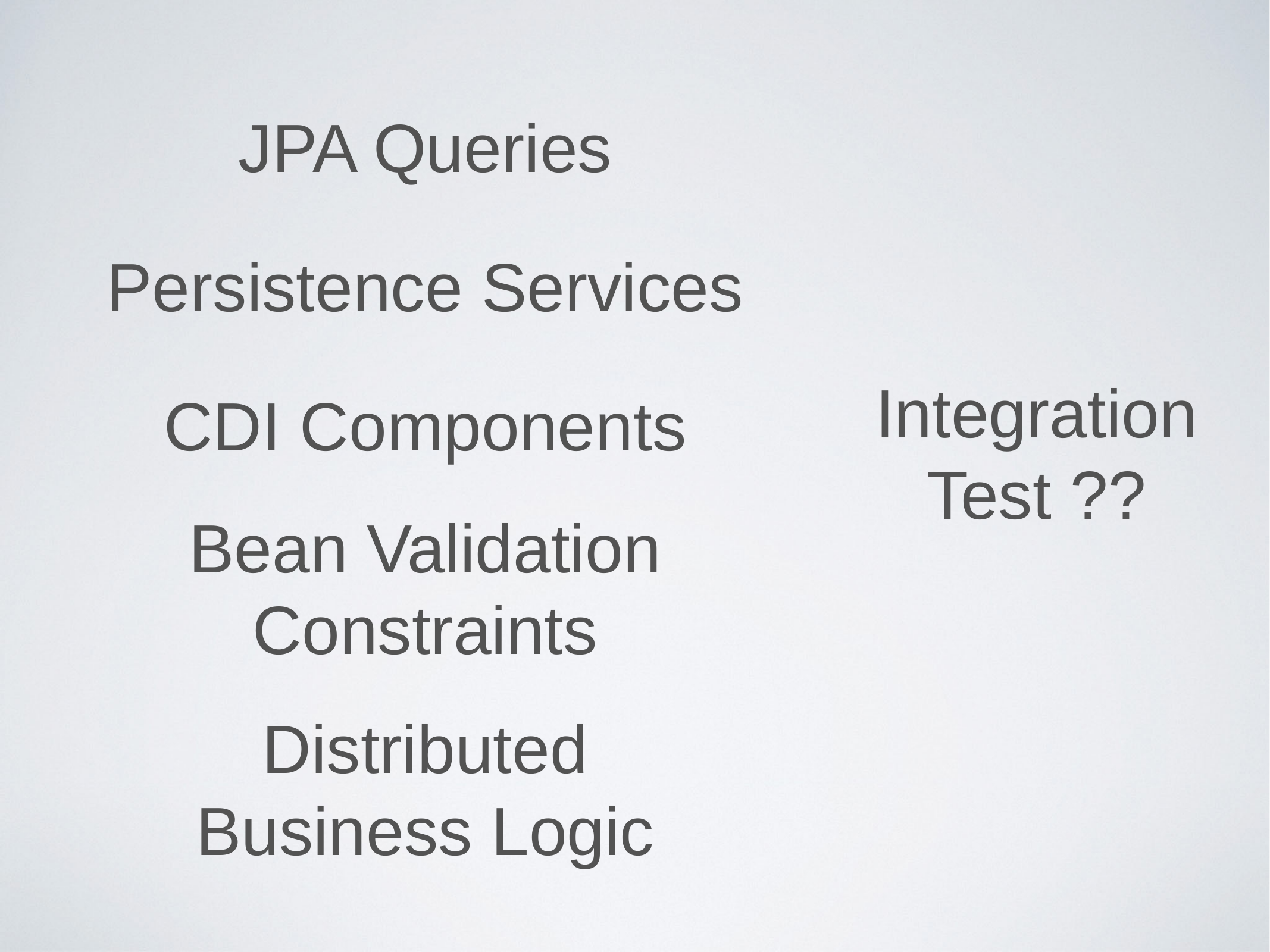

JPA Queries
Persistence Services
Integration
Test ??
CDI Components
Bean Validation
Constraints
Distributed
Business Logic